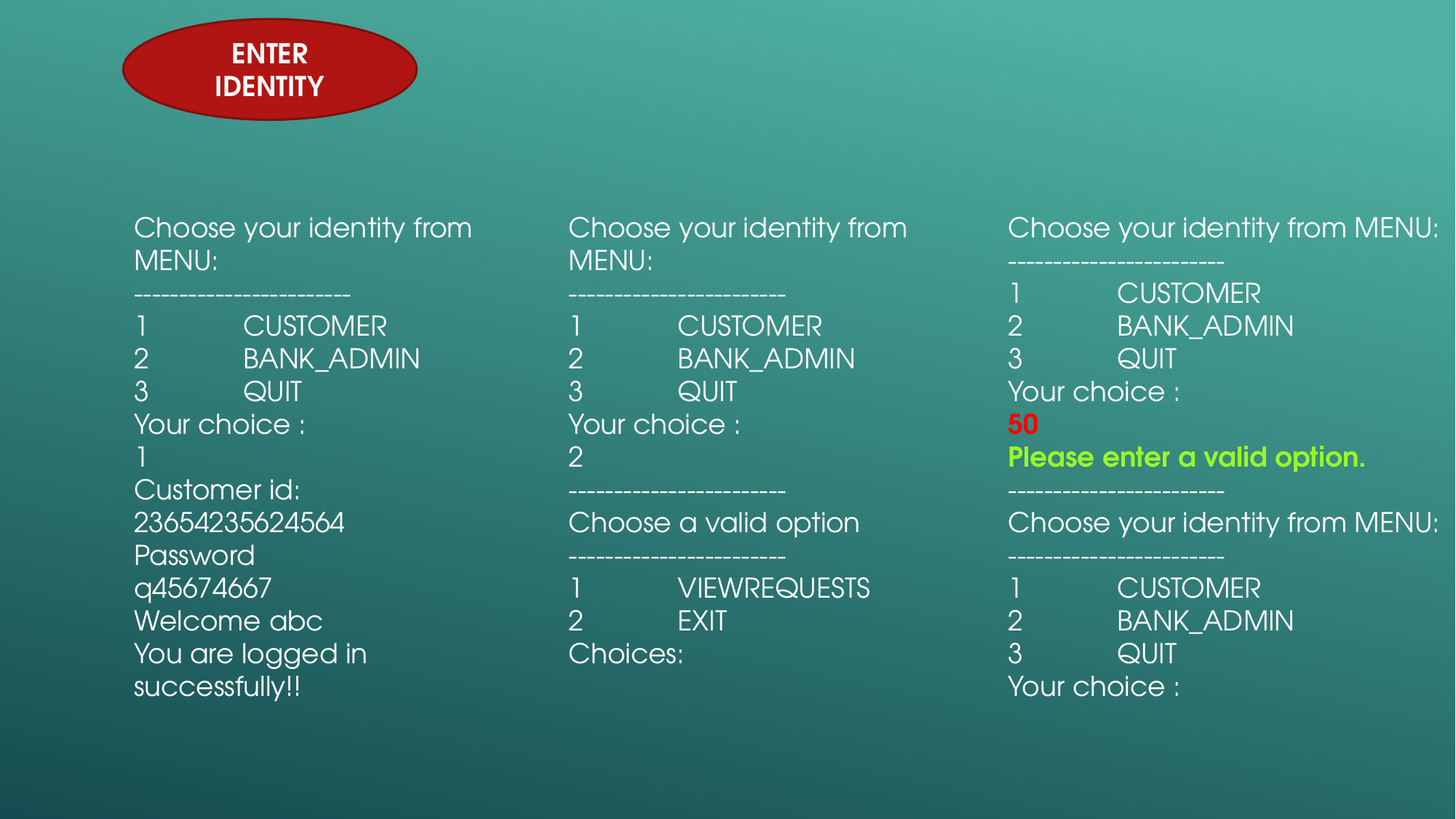

ENTER IDENTITY
Choose your identity from MENU:
------------------------
1	CUSTOMER
2	BANK_ADMIN
3	QUIT
Your choice :
1
Customer id:
23654235624564
Password
q45674667
Welcome abc
You are logged in successfully!!
Choose your identity from MENU:
------------------------
1	CUSTOMER
2	BANK_ADMIN
3	QUIT
Your choice :
2
------------------------
Choose a valid option
------------------------
1	VIEWREQUESTS
2	EXIT
Choices:
Choose your identity from MENU:
------------------------
1	CUSTOMER
2	BANK_ADMIN
3	QUIT
Your choice :
50
Please enter a valid option.
------------------------
Choose your identity from MENU:
------------------------
1	CUSTOMER
2	BANK_ADMIN
3	QUIT
Your choice :